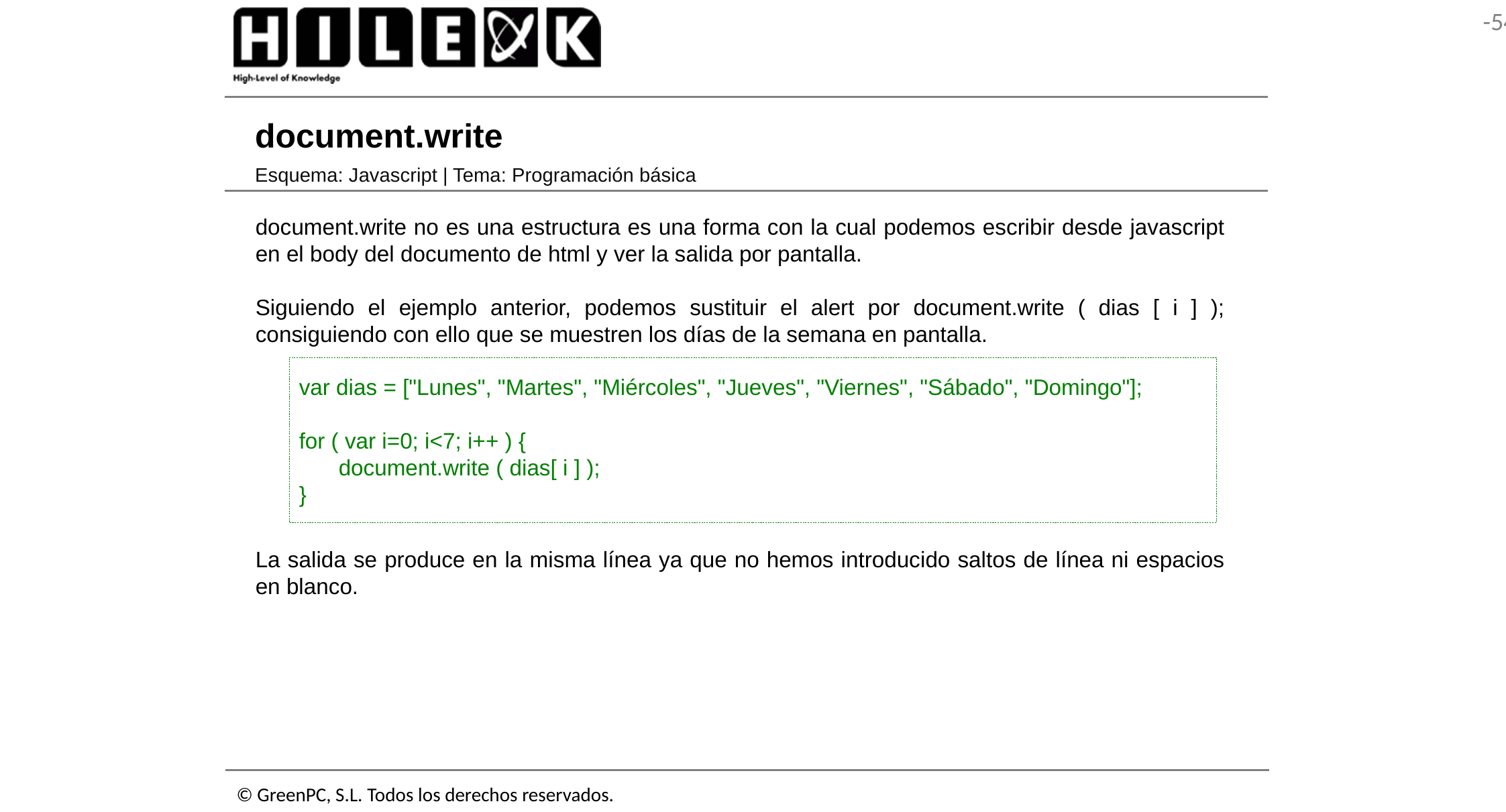

# document.write
Esquema: Javascript | Tema: Programación básica
document.write no es una estructura es una forma con la cual podemos escribir desde javascript en el body del documento de html y ver la salida por pantalla.

Siguiendo el ejemplo anterior, podemos sustituir el alert por document.write ( dias [ i ] ); consiguiendo con ello que se muestren los días de la semana en pantalla.
var dias = ["Lunes", "Martes", "Miércoles", "Jueves", "Viernes", "Sábado", "Domingo"];

for ( var i=0; i<7; i++ ) {
	document.write ( dias[ i ] );
}
La salida se produce en la misma línea ya que no hemos introducido saltos de línea ni espacios en blanco.